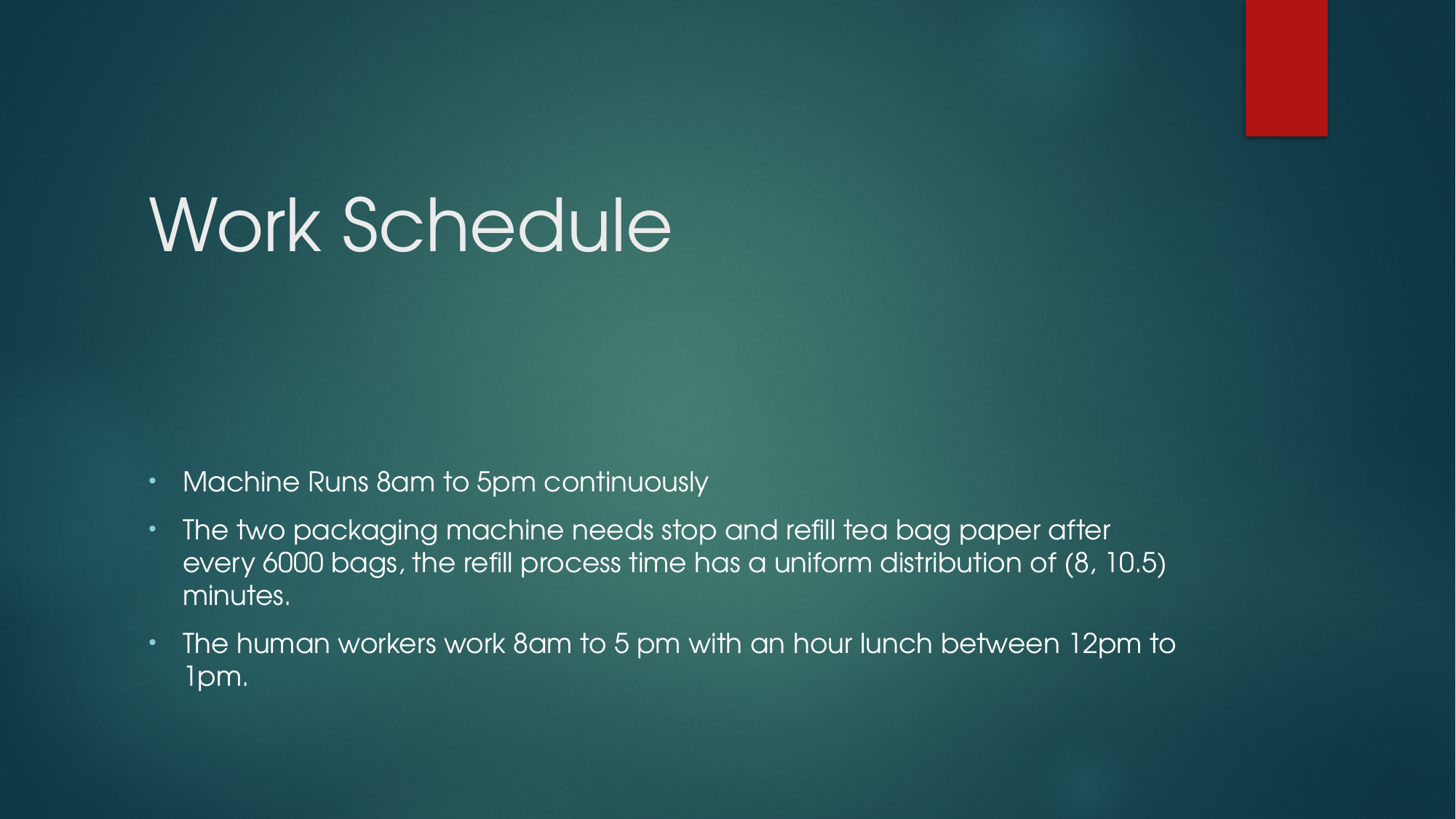

# Work Schedule
Machine Runs 8am to 5pm continuously
The two packaging machine needs stop and refill tea bag paper after every 6000 bags, the refill process time has a uniform distribution of (8, 10.5) minutes.
The human workers work 8am to 5 pm with an hour lunch between 12pm to 1pm.